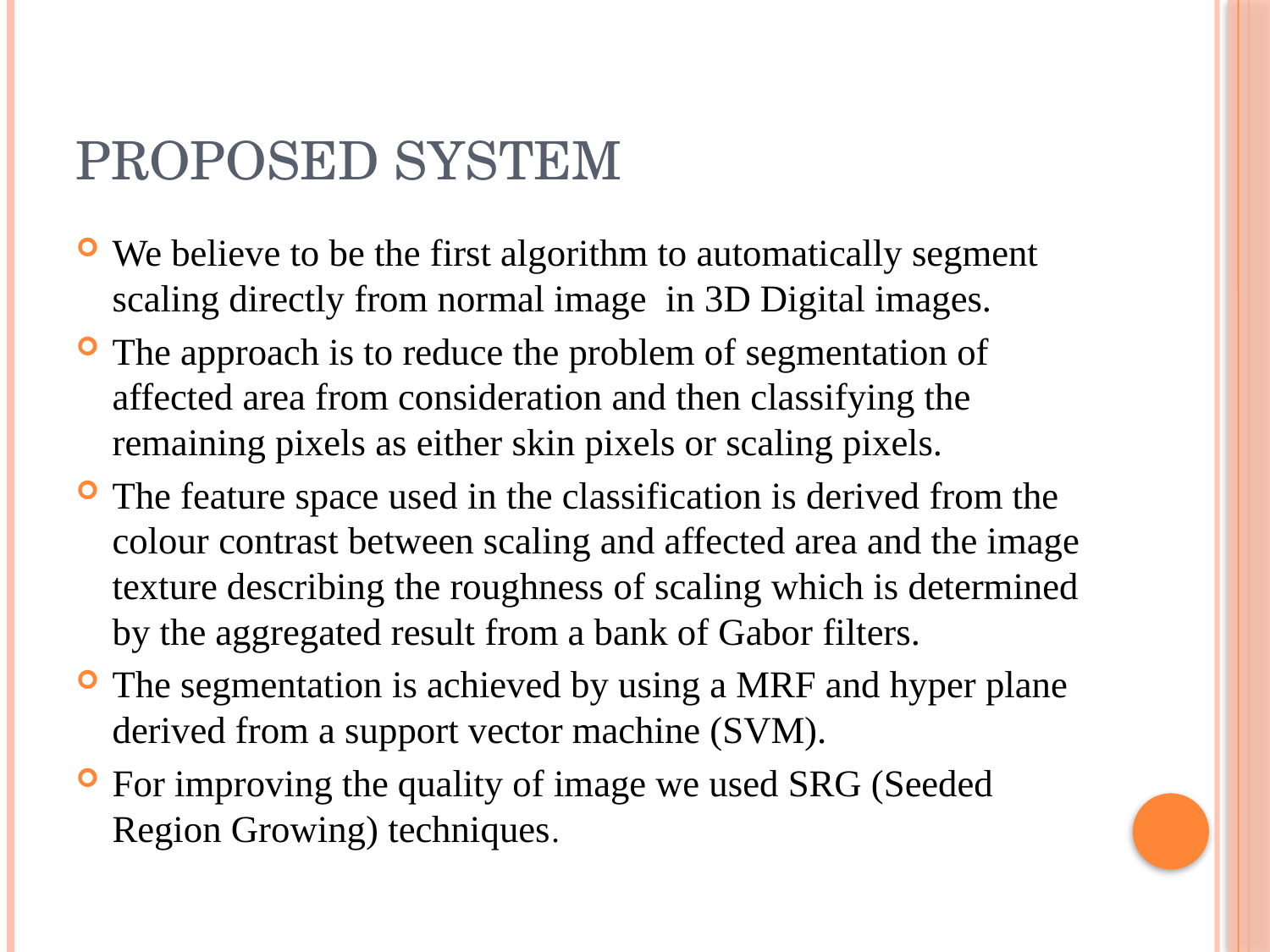

# Proposed system
We believe to be the first algorithm to automatically segment scaling directly from normal image  in 3D Digital images.
The approach is to reduce the problem of segmentation of affected area from consideration and then classifying the remaining pixels as either skin pixels or scaling pixels.
The feature space used in the classification is derived from the colour contrast between scaling and affected area and the image texture describing the roughness of scaling which is determined by the aggregated result from a bank of Gabor filters.
The segmentation is achieved by using a MRF and hyper plane derived from a support vector machine (SVM).
For improving the quality of image we used SRG (Seeded Region Growing) techniques.